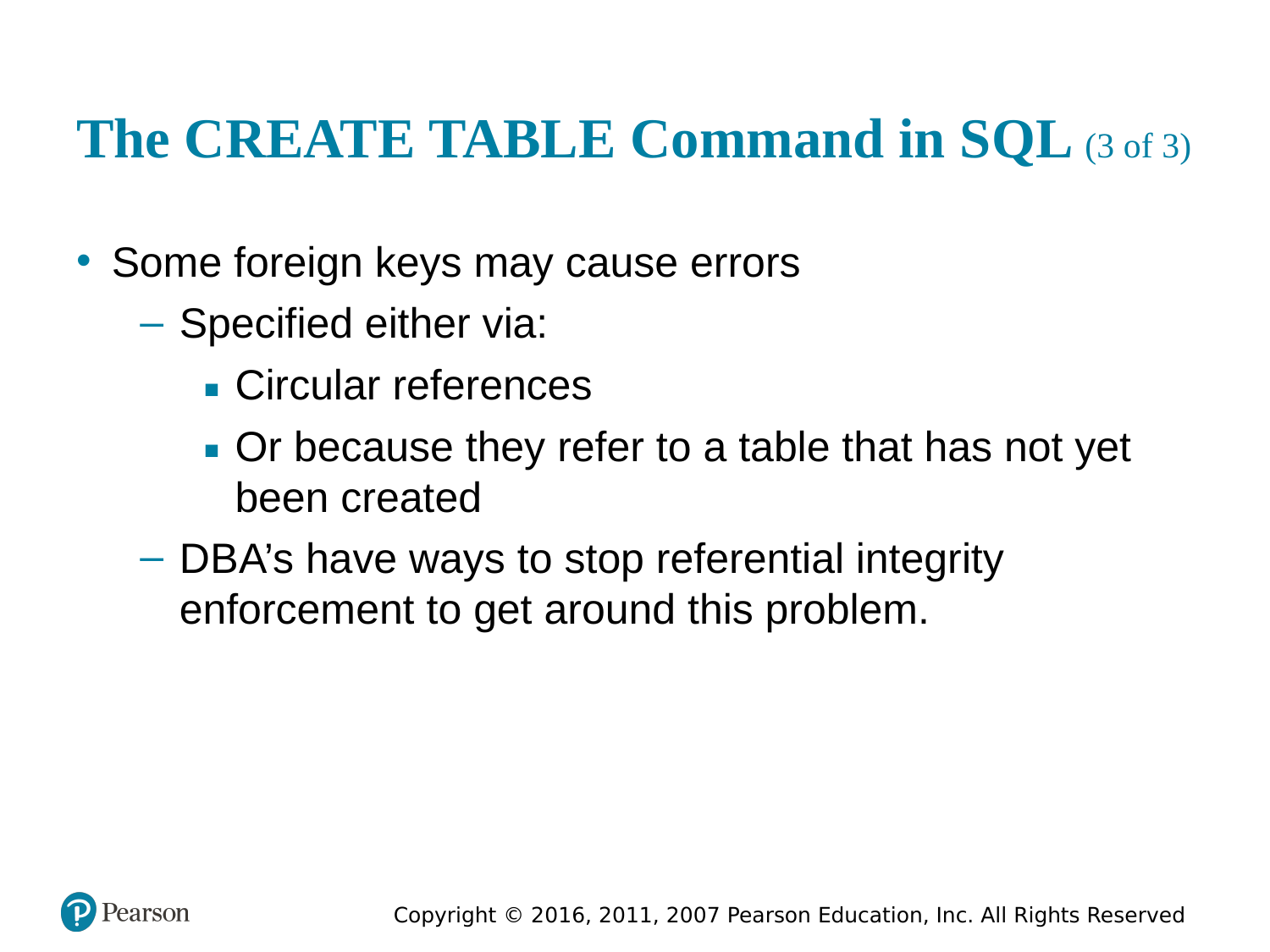

# The CREATE TABLE Command in S Q L (3 of 3)
Some foreign keys may cause errors
Specified either via:
Circular references
Or because they refer to a table that has not yet been created
D B A’s have ways to stop referential integrity enforcement to get around this problem.